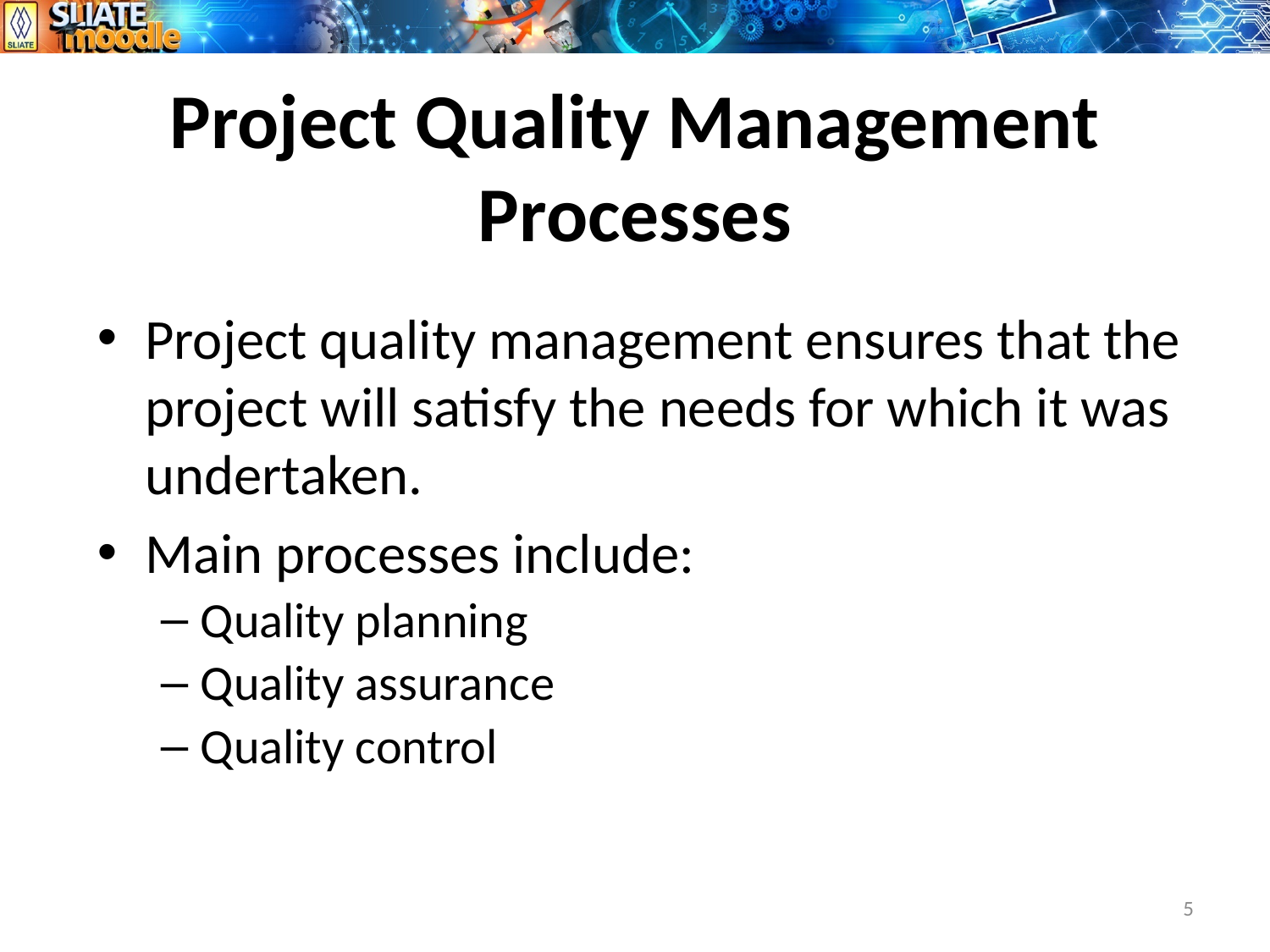

# Project Quality Management Processes
Project quality management ensures that the project will satisfy the needs for which it was undertaken.
Main processes include:
Quality planning
Quality assurance
Quality control
5